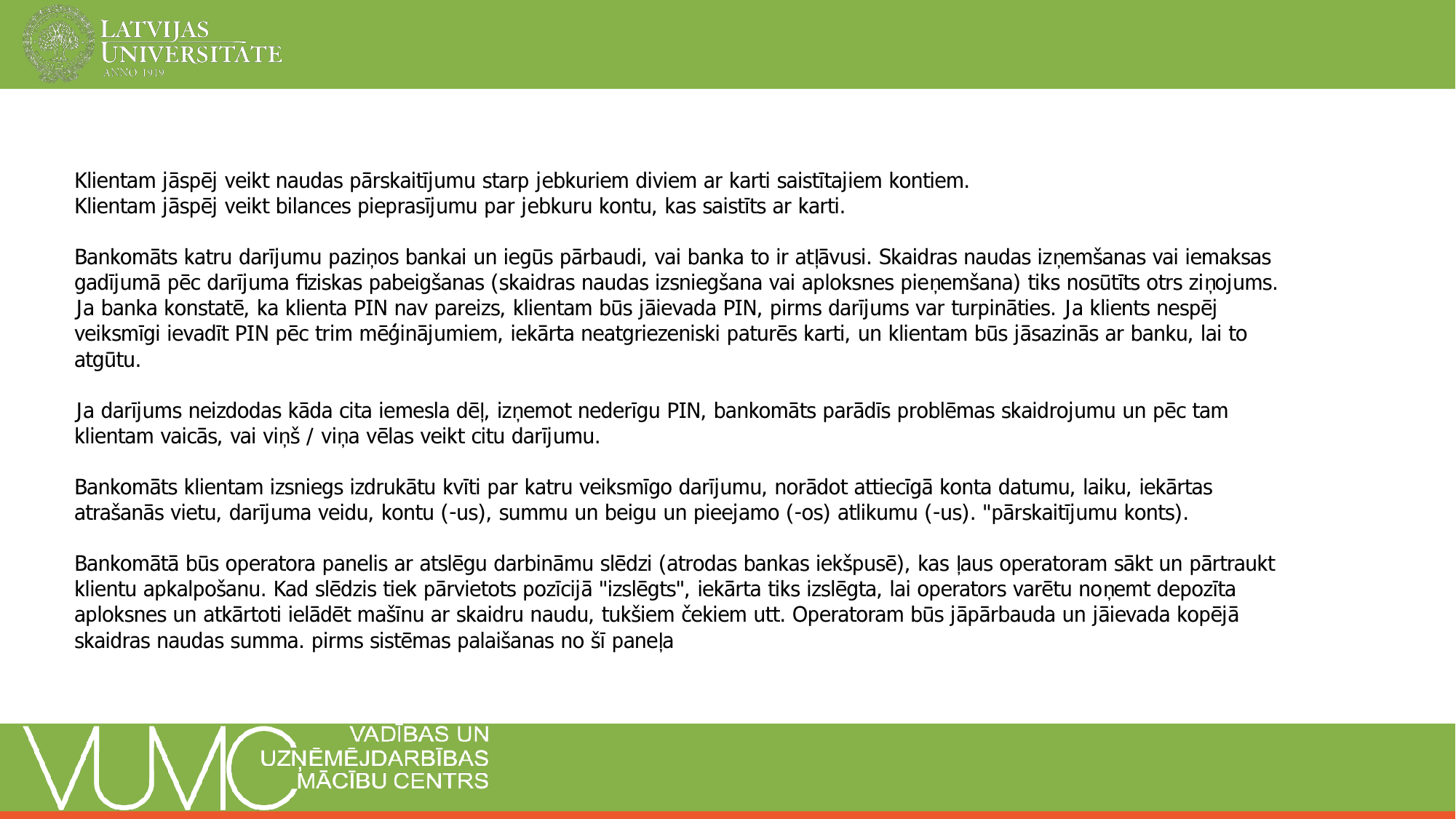

Klientam jāspēj veikt naudas pārskaitījumu starp jebkuriem diviem ar karti saistītajiem kontiem.
Klientam jāspēj veikt bilances pieprasījumu par jebkuru kontu, kas saistīts ar karti.

Bankomāts katru darījumu paziņos bankai un iegūs pārbaudi, vai banka to ir atļāvusi. Skaidras naudas izņemšanas vai iemaksas gadījumā pēc darījuma fiziskas pabeigšanas (skaidras naudas izsniegšana vai aploksnes pieņemšana) tiks nosūtīts otrs ziņojums.
Ja banka konstatē, ka klienta PIN nav pareizs, klientam būs jāievada PIN, pirms darījums var turpināties. Ja klients nespēj veiksmīgi ievadīt PIN pēc trim mēģinājumiem, iekārta neatgriezeniski paturēs karti, un klientam būs jāsazinās ar banku, lai to atgūtu.

Ja darījums neizdodas kāda cita iemesla dēļ, izņemot nederīgu PIN, bankomāts parādīs problēmas skaidrojumu un pēc tam klientam vaicās, vai viņš / viņa vēlas veikt citu darījumu.

Bankomāts klientam izsniegs izdrukātu kvīti par katru veiksmīgo darījumu, norādot attiecīgā konta datumu, laiku, iekārtas atrašanās vietu, darījuma veidu, kontu (-us), summu un beigu un pieejamo (-os) atlikumu (-us). "pārskaitījumu konts).

Bankomātā būs operatora panelis ar atslēgu darbināmu slēdzi (atrodas bankas iekšpusē), kas ļaus operatoram sākt un pārtraukt klientu apkalpošanu. Kad slēdzis tiek pārvietots pozīcijā "izslēgts", iekārta tiks izslēgta, lai operators varētu noņemt depozīta aploksnes un atkārtoti ielādēt mašīnu ar skaidru naudu, tukšiem čekiem utt. Operatoram būs jāpārbauda un jāievada kopējā skaidras naudas summa. pirms sistēmas palaišanas no šī paneļa